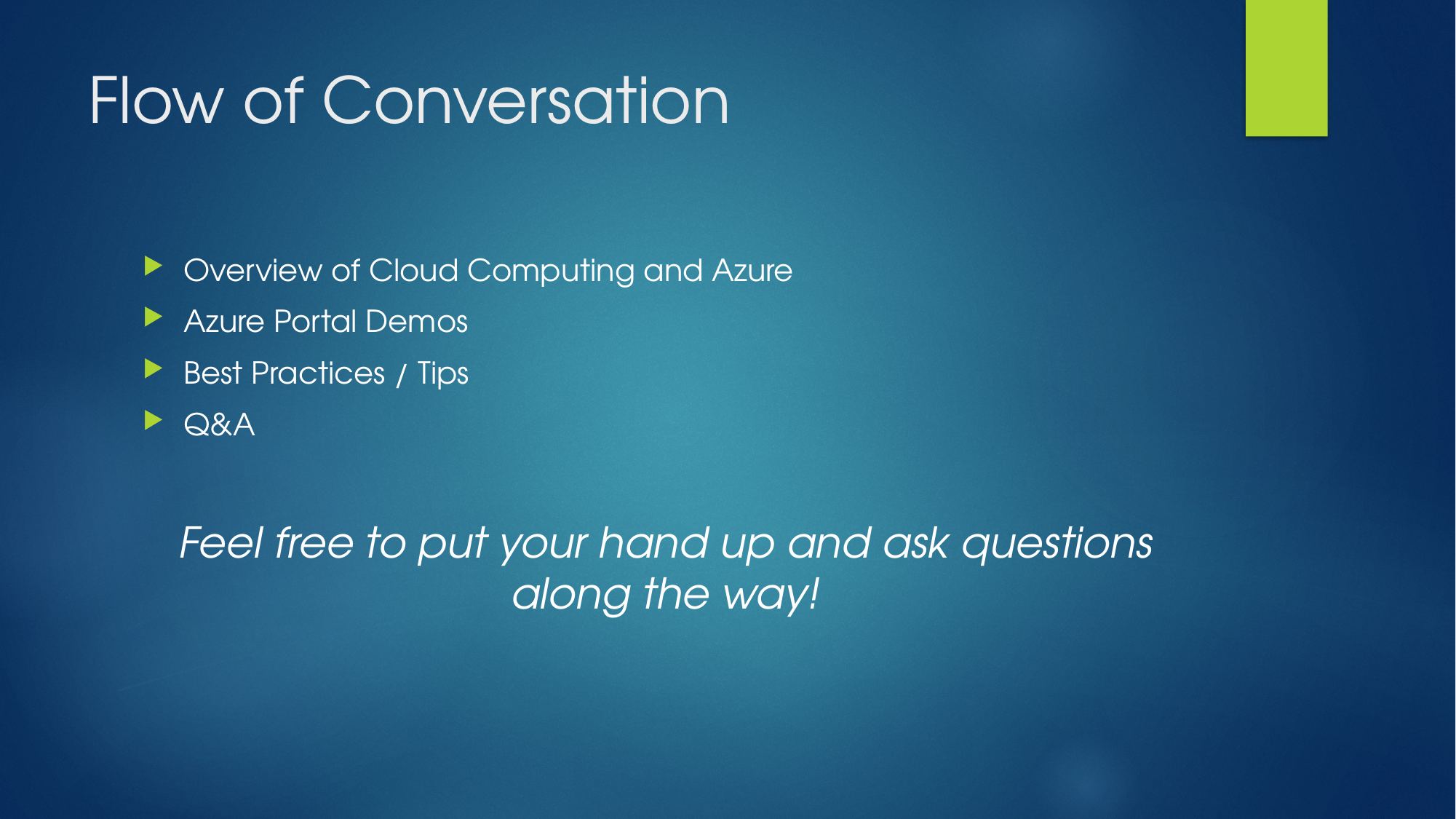

# Flow of Conversation
Overview of Cloud Computing and Azure
Azure Portal Demos
Best Practices / Tips
Q&A

Feel free to put your hand up and ask questions along the way!